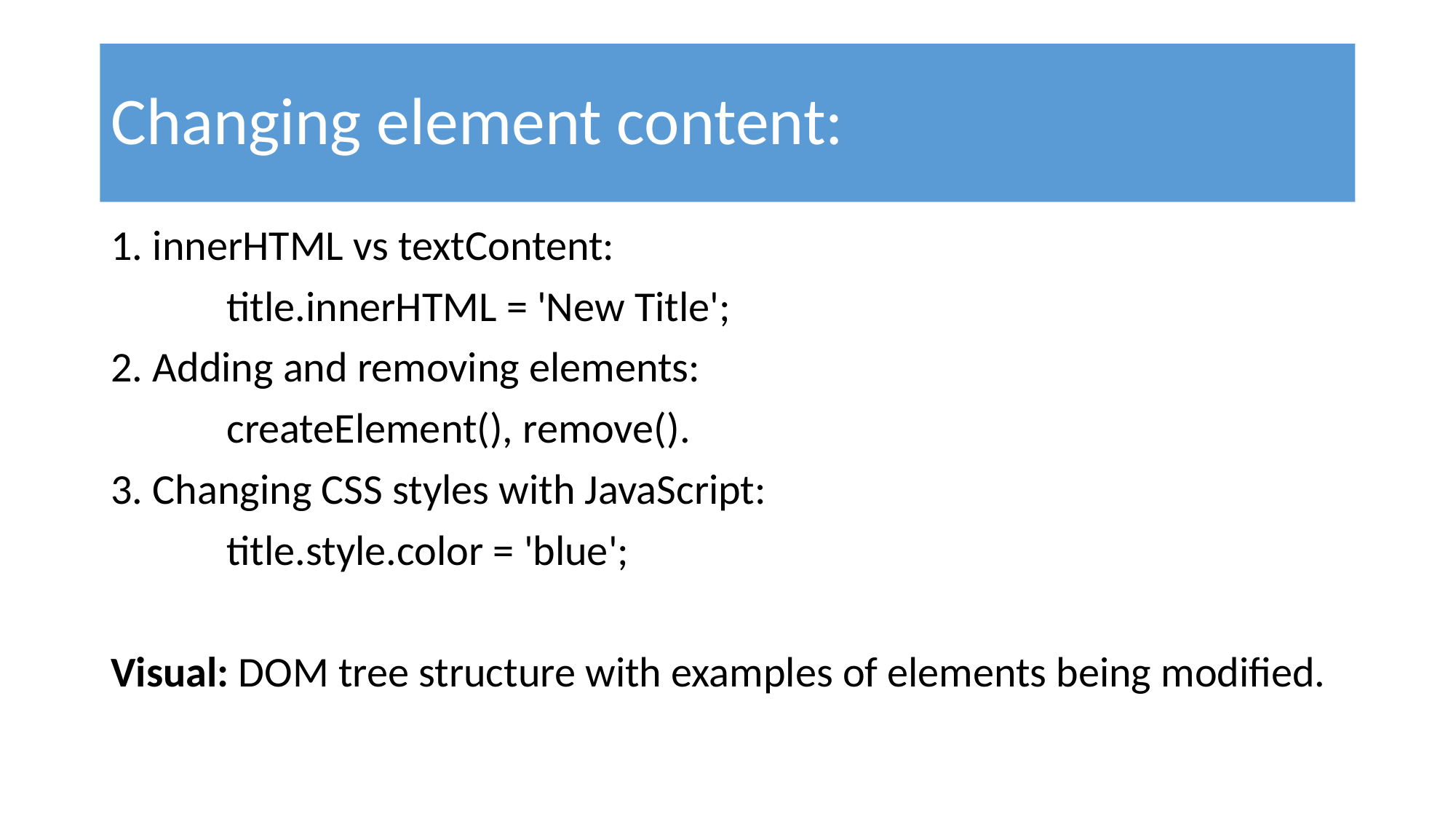

# Changing element content:
1. innerHTML vs textContent:
            title.innerHTML = 'New Title';
2. Adding and removing elements:
            createElement(), remove().
3. Changing CSS styles with JavaScript:
            title.style.color = 'blue';

Visual: DOM tree structure with examples of elements being modified.